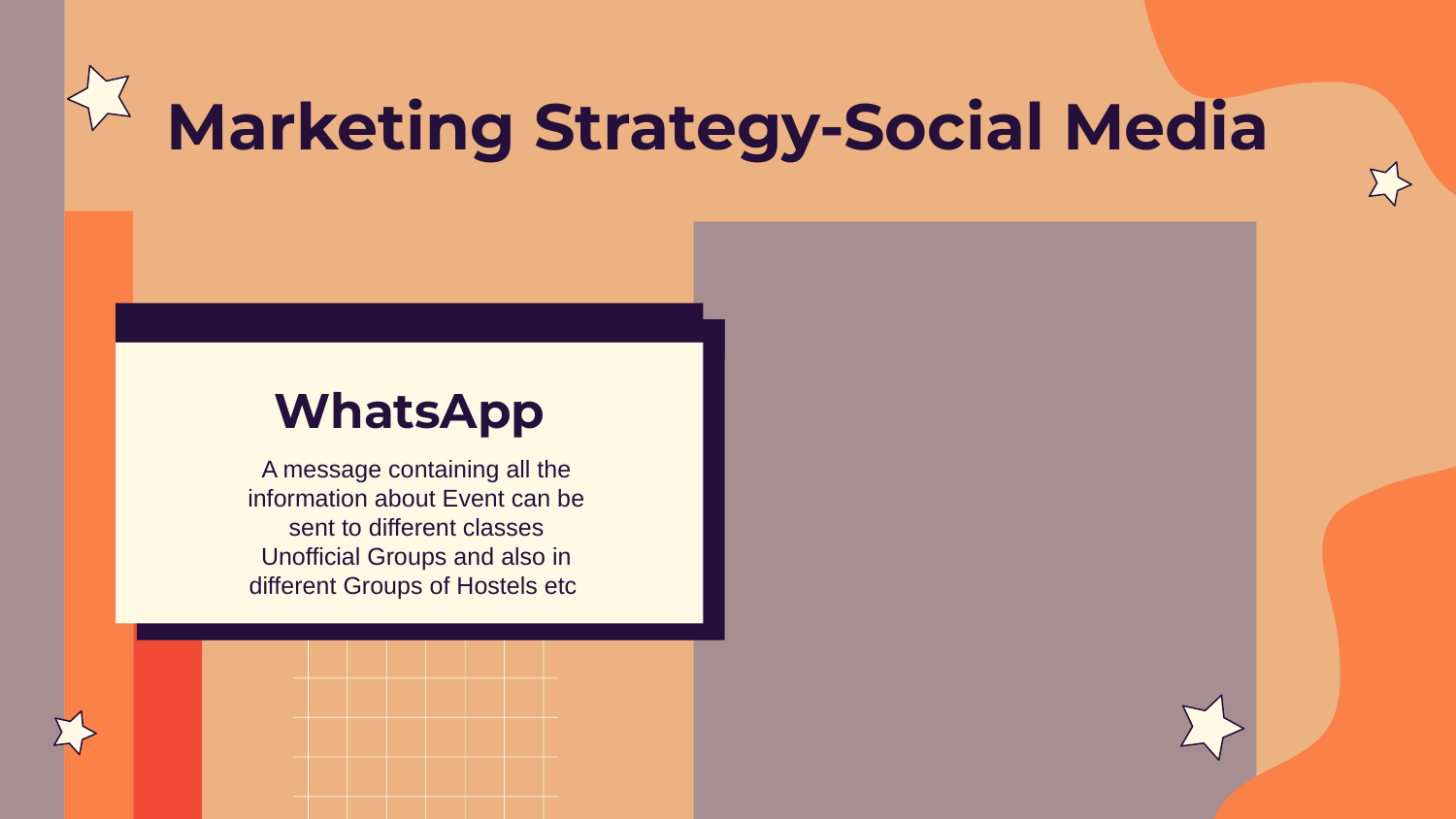

# Marketing Strategy-Social Media

WhatsApp
A message containing all the information about Event can be sent to different classes Unofficial Groups and also in different Groups of Hostels etc